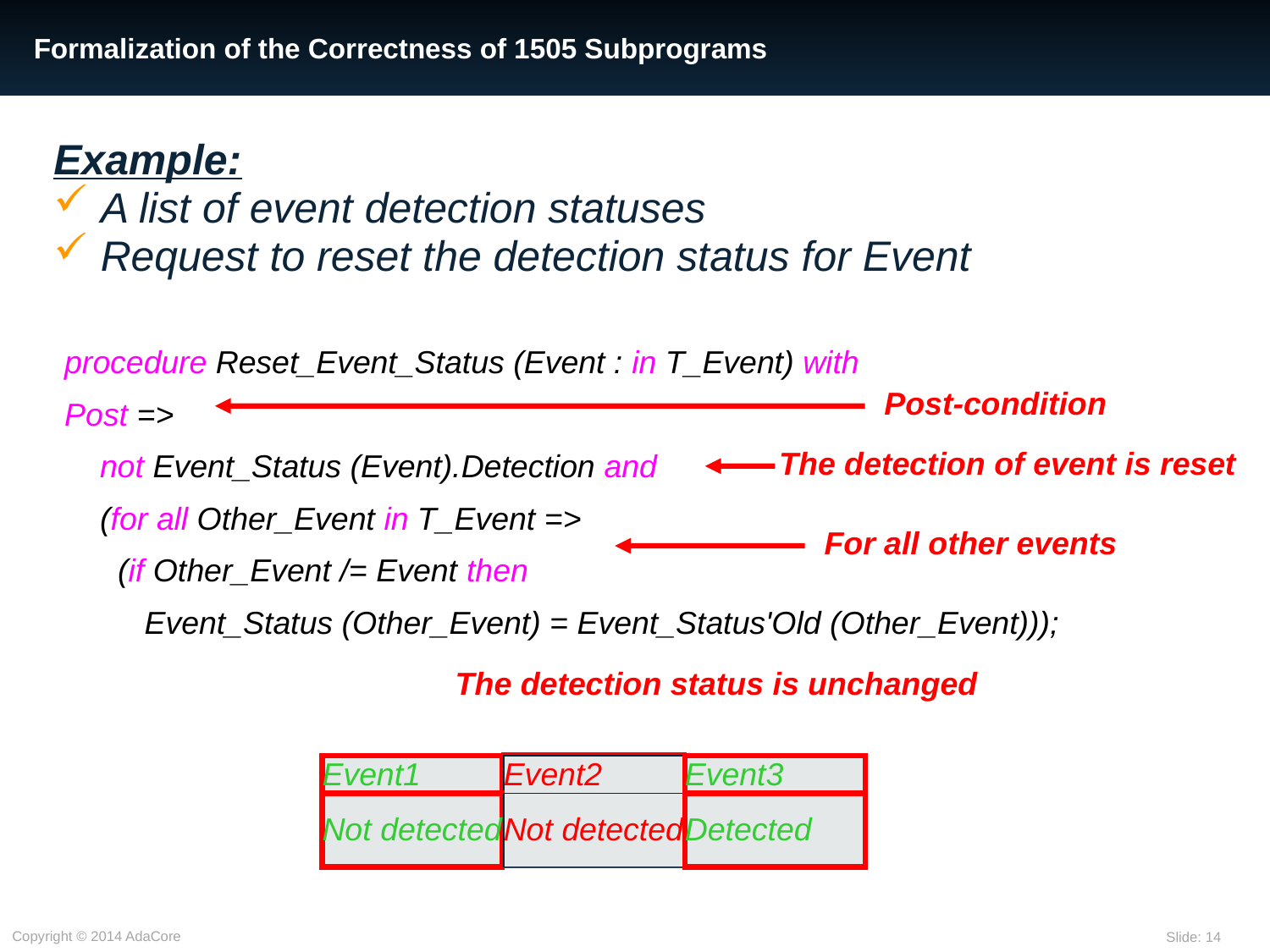

# Formalization of the Correctness of 1505 Subprograms
Example:
 A list of event detection statuses
 Request to reset the detection status for Event
procedure Reset_Event_Status (Event : in T_Event) with
Post =>
    not Event_Status (Event).Detection and
    (for all Other_Event in T_Event =>
      (if Other_Event /= Event then
         Event_Status (Other_Event) = Event_Status'Old (Other_Event)));
Post-condition

The detection of event is reset

For all other events

The detection status is unchanged
Event1
Event2
Event3
Not detected
Detected
Detected
Event1
Event2
Event3
Not detected
Not detected
Detected
Event1
Event2
Event3
Not detected
Not detected
Detected
Event1
Event2
Event3
Not detected
Not detected
Detected